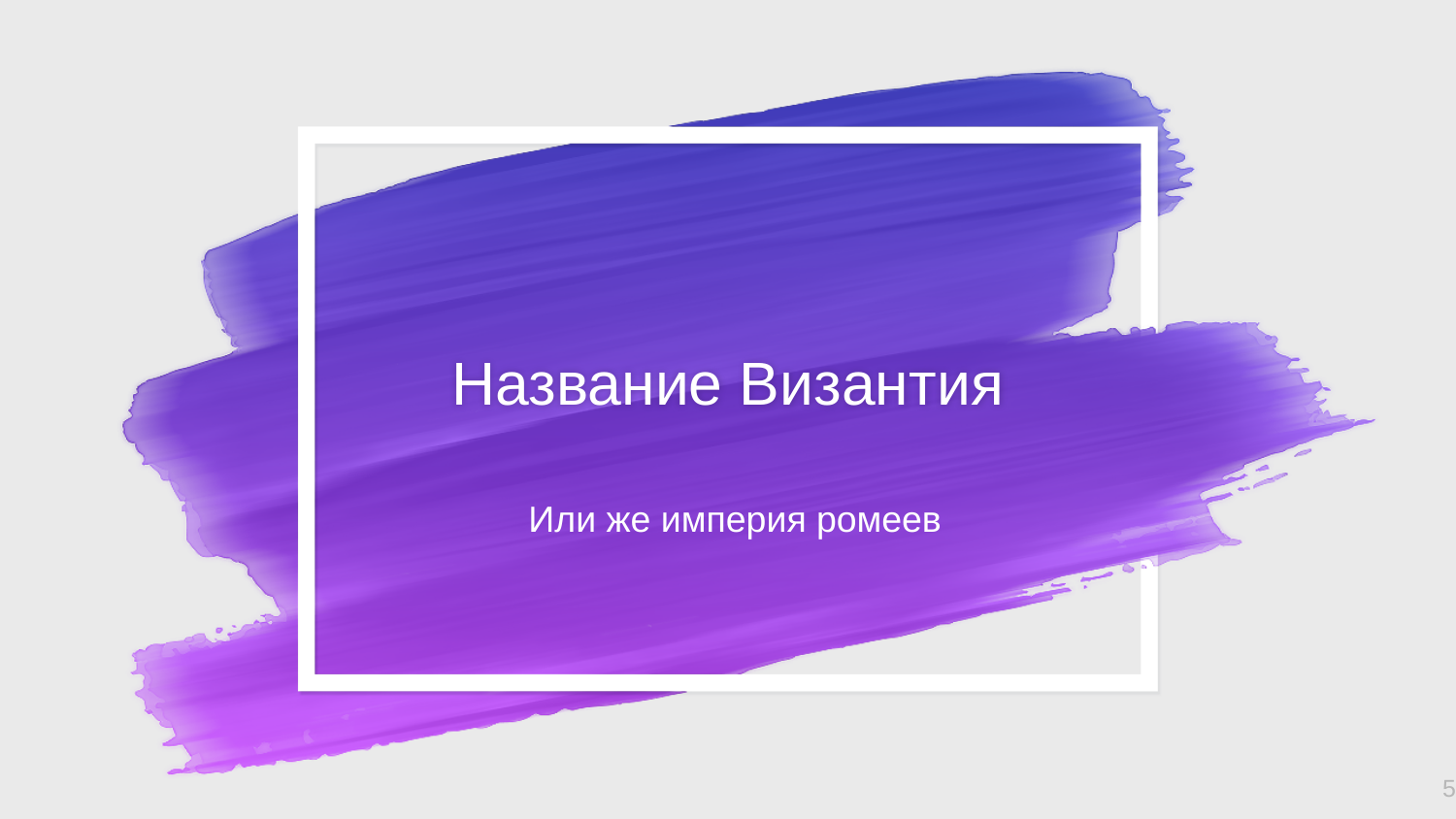

# Название Византия
Или же империя ромеев
5